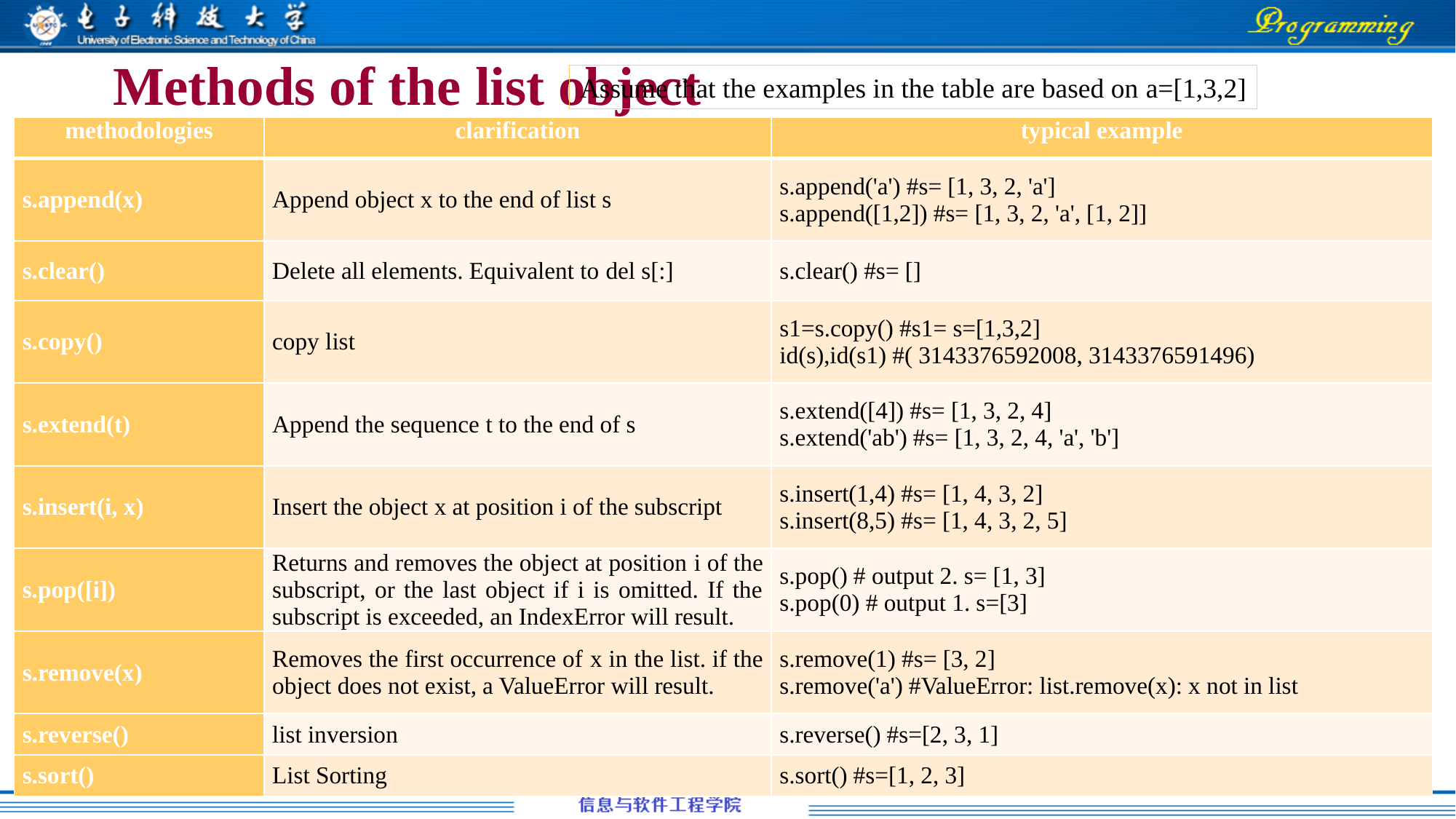

# Methods of the list object
Assume that the examples in the table are based on a=[1,3,2]
| methodologies | clarification | typical example |
| --- | --- | --- |
| s.append(x) | Append object x to the end of list s | s.append('a') #s= [1, 3, 2, 'a'] s.append([1,2]) #s= [1, 3, 2, 'a', [1, 2]] |
| s.clear() | Delete all elements. Equivalent to del s[:] | s.clear() #s= [] |
| s.copy() | copy list | s1=s.copy() #s1= s=[1,3,2] id(s),id(s1) #( 3143376592008, 3143376591496) |
| s.extend(t) | Append the sequence t to the end of s | s.extend([4]) #s= [1, 3, 2, 4] s.extend('ab') #s= [1, 3, 2, 4, 'a', 'b'] |
| s.insert(i, x) | Insert the object x at position i of the subscript | s.insert(1,4) #s= [1, 4, 3, 2] s.insert(8,5) #s= [1, 4, 3, 2, 5] |
| s.pop([i]) | Returns and removes the object at position i of the subscript, or the last object if i is omitted. If the subscript is exceeded, an IndexError will result. | s.pop() # output 2. s= [1, 3] s.pop(0) # output 1. s=[3] |
| s.remove(x) | Removes the first occurrence of x in the list. if the object does not exist, a ValueError will result. | s.remove(1) #s= [3, 2] s.remove('a') #ValueError: list.remove(x): x not in list |
| s.reverse() | list inversion | s.reverse() #s=[2, 3, 1] |
| s.sort() | List Sorting | s.sort() #s=[1, 2, 3] |